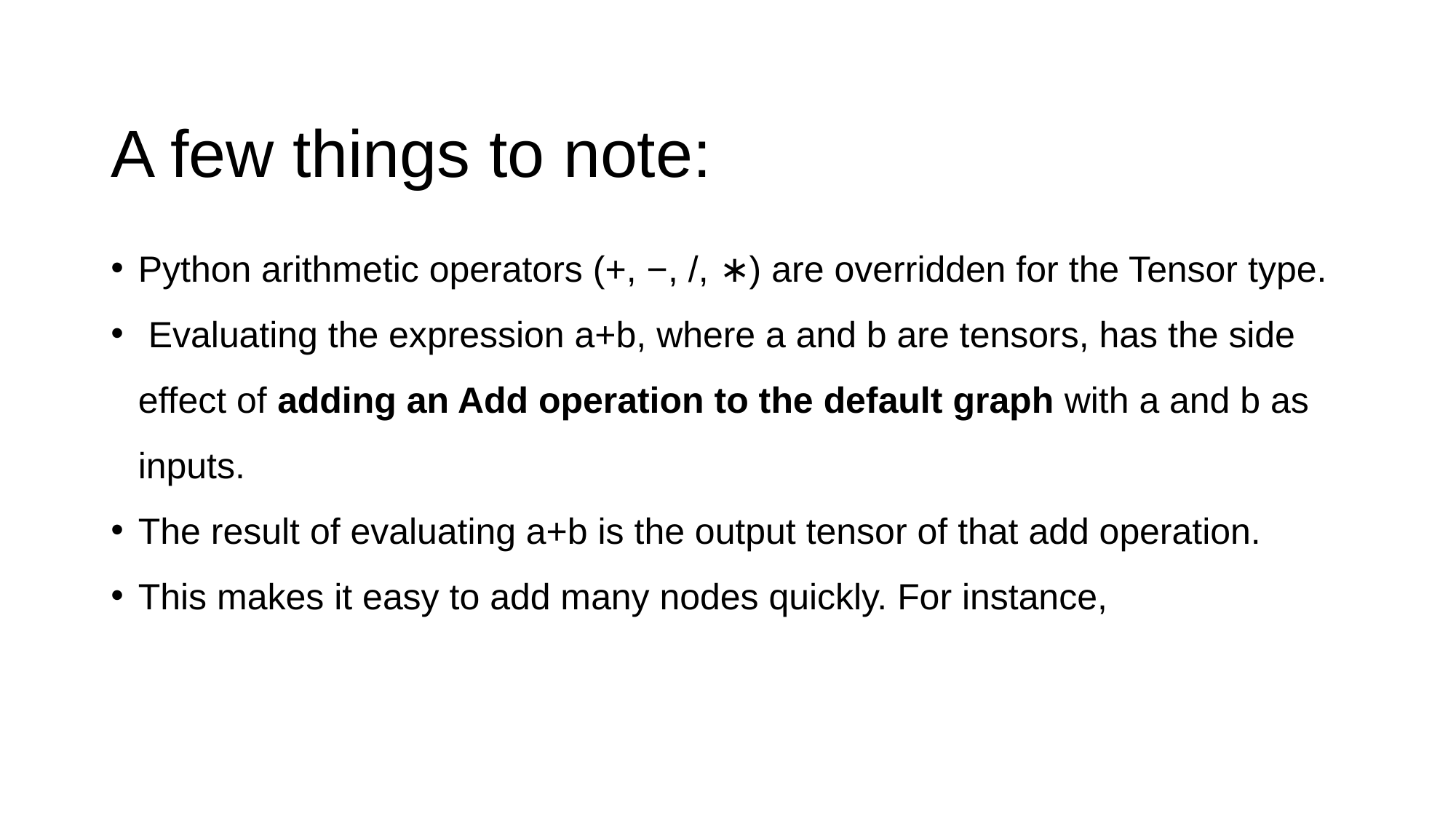

# A few things to note:
Python arithmetic operators (+, −, /, ∗) are overridden for the Tensor type.
 Evaluating the expression a+b, where a and b are tensors, has the side effect of adding an Add operation to the default graph with a and b as inputs.
The result of evaluating a+b is the output tensor of that add operation.
This makes it easy to add many nodes quickly. For instance,